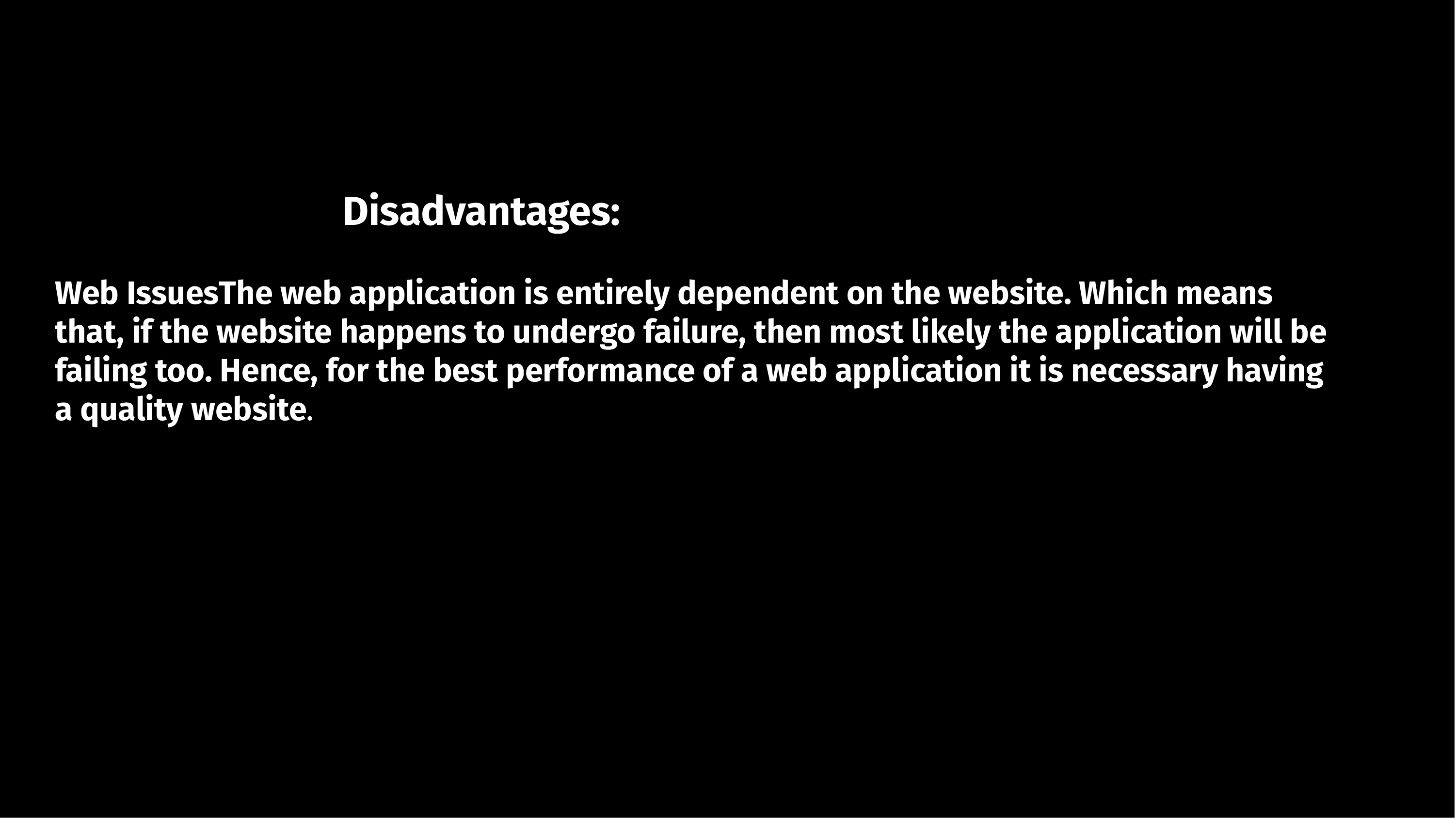

# Disadvantages: Web IssuesThe web application is entirely dependent on the website. Which means that, if the website happens to undergo failure, then most likely the application will be failing too. Hence, for the best performance of a web application it is necessary having a quality website.